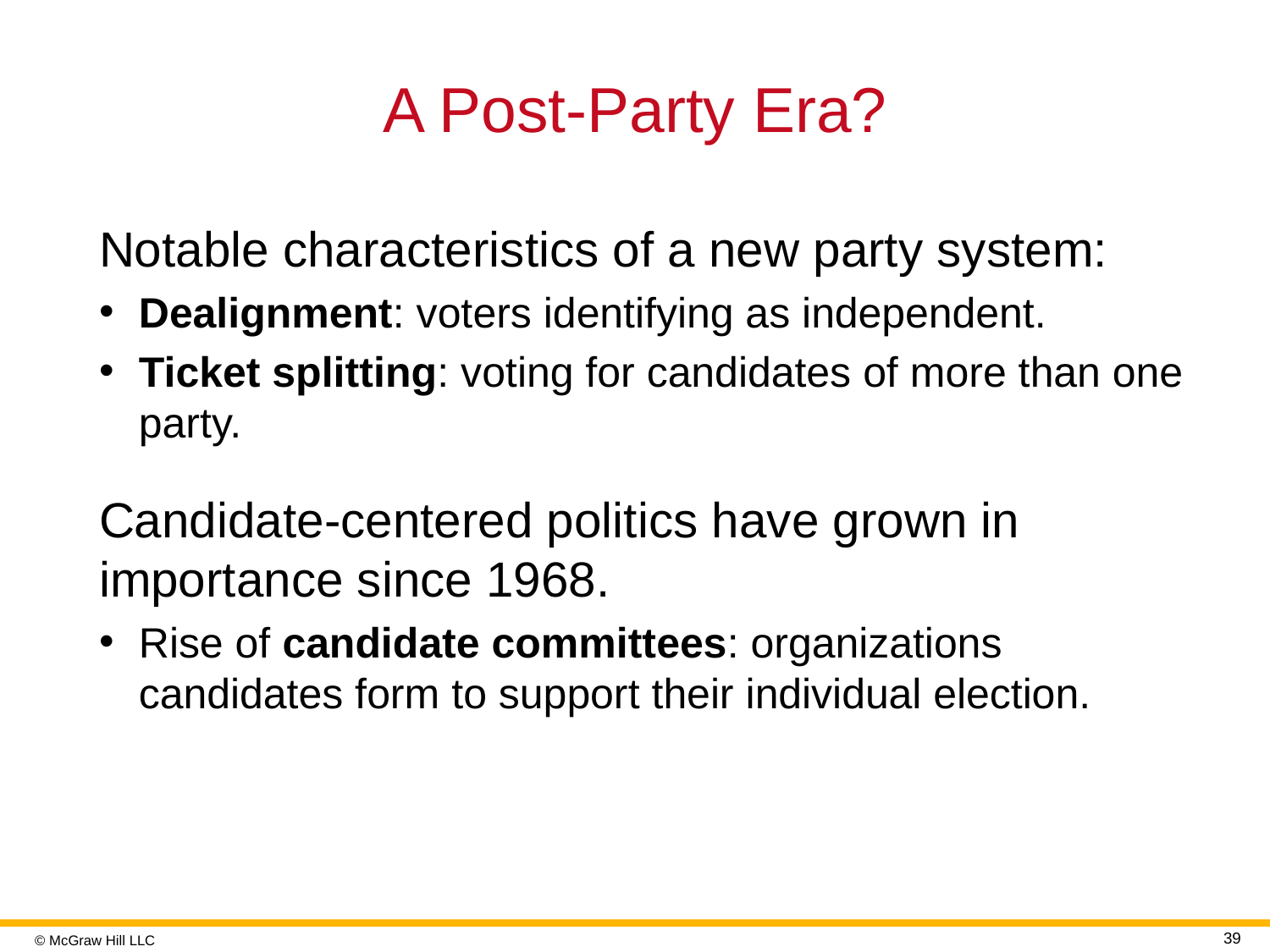

# A Post-Party Era?
Notable characteristics of a new party system:
Dealignment: voters identifying as independent.
Ticket splitting: voting for candidates of more than one party.
Candidate-centered politics have grown in importance since 1968.
Rise of candidate committees: organizations candidates form to support their individual election.
39